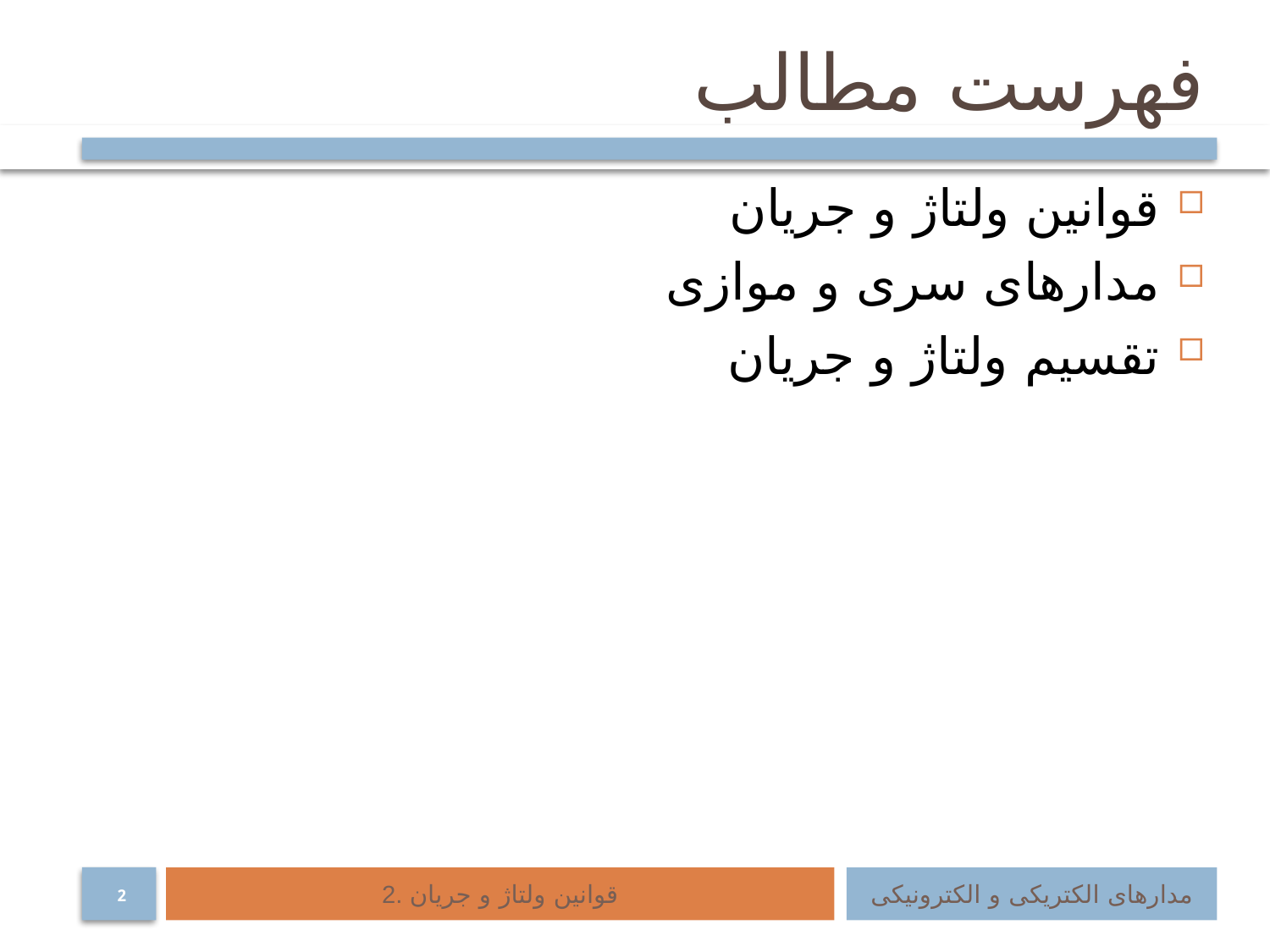

# فهرست مطالب
قوانین ولتاژ و جریان
مدارهای سری و موازی
تقسیم ولتاژ و جریان

2. قوانین ولتاژ و جریان
مدارهای الکتریکی و الکترونیکی
2